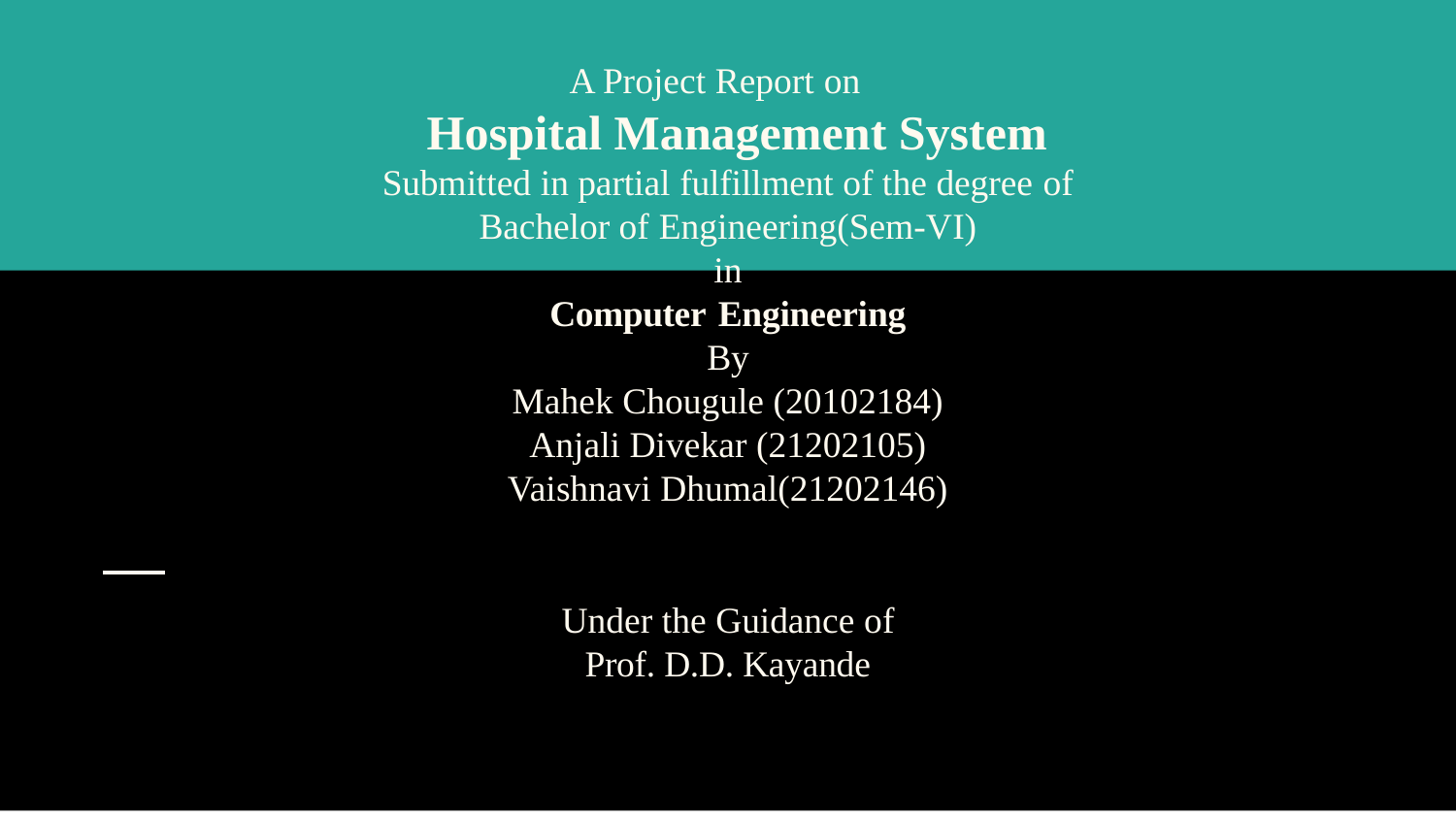

A Project Report on
# Hospital Management System
Submitted in partial fulfillment of the degree of
Bachelor of Engineering(Sem-VI)
in
Computer Engineering
By
Mahek Chougule (20102184)
Anjali Divekar (21202105)
Vaishnavi Dhumal(21202146)

Under the Guidance of
Prof. D.D. Kayande